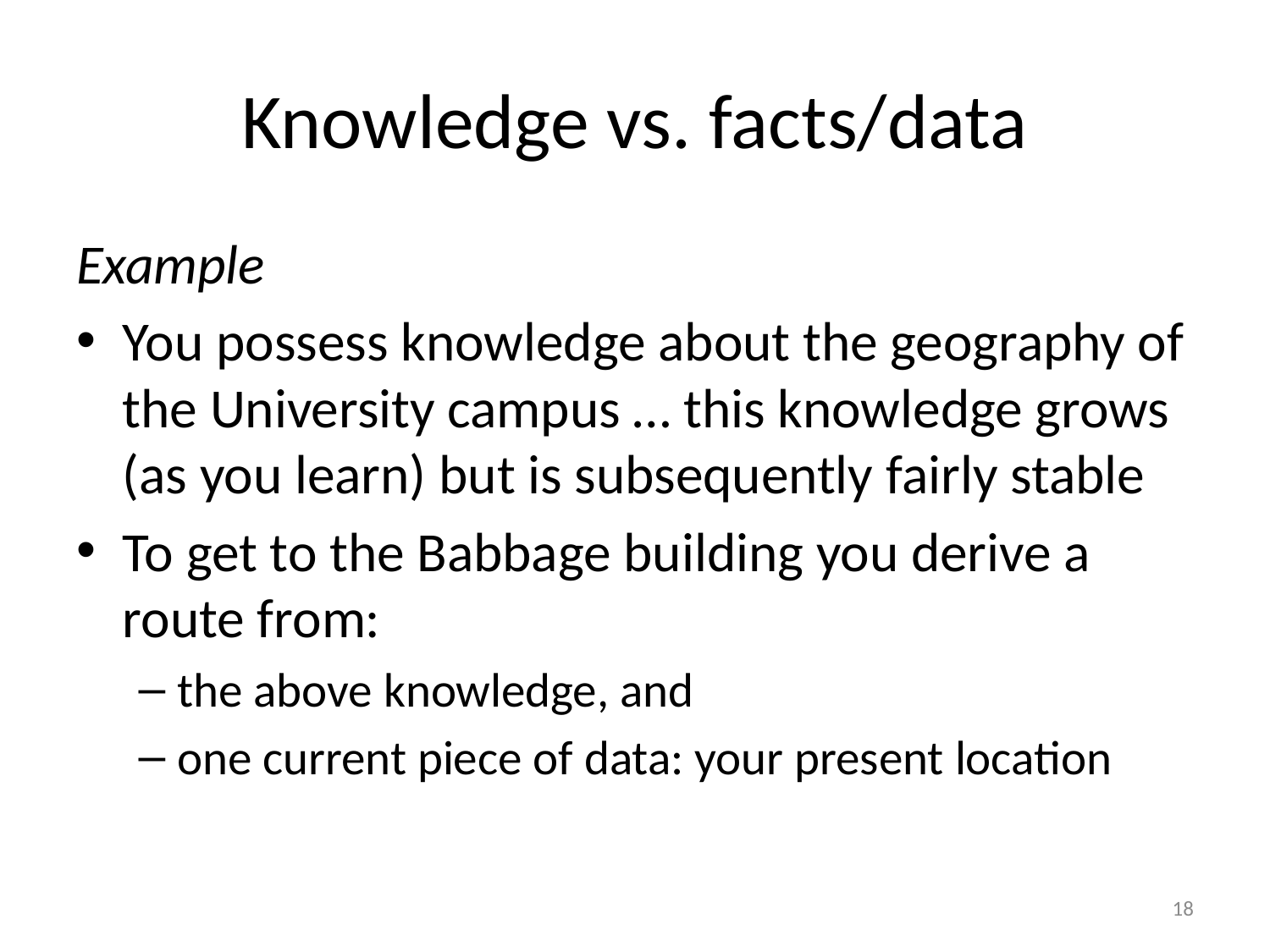

# Knowledge vs. facts/data
Example
You possess knowledge about the geography of the University campus … this knowledge grows (as you learn) but is subsequently fairly stable
To get to the Babbage building you derive a route from:
the above knowledge, and
one current piece of data: your present location
18